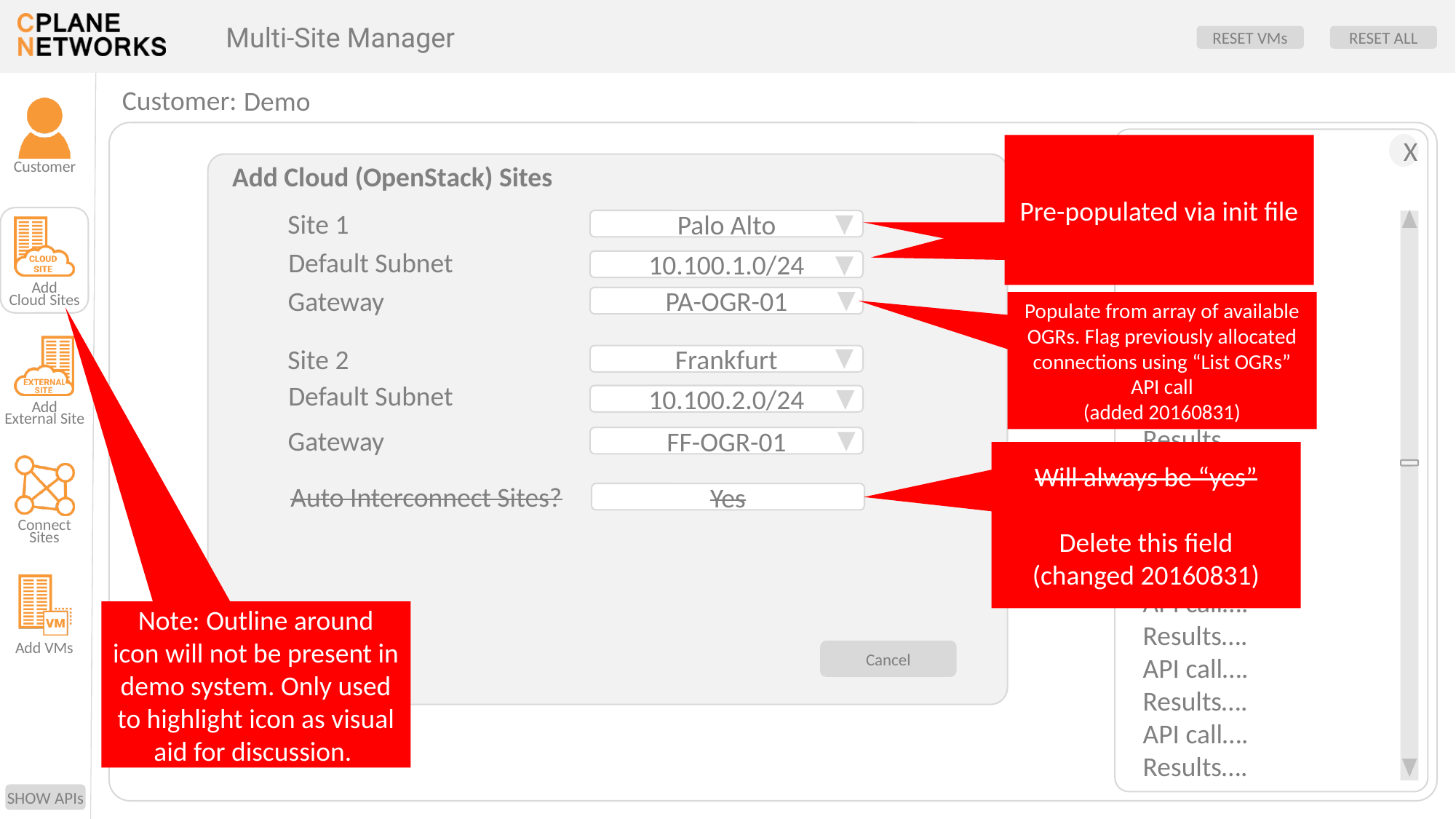

Demo
Pre-populated via init file

Add Cloud (OpenStack) Sites
Site 1
Palo Alto

Default Subnet
10.100.1.0/24

Gateway
PA-OGR-01

Populate from array of available OGRs. Flag previously allocated connections using “List OGRs” API call
(added 20160831)
Site 2
Frankfurt

Default Subnet
10.100.2.0/24

Gateway
FF-OGR-01

Will always be “yes”

Delete this field
(changed 20160831)
Auto Interconnect Sites?
Yes
Note: Outline around icon will not be present in demo system. Only used to highlight icon as visual aid for discussion.
Submit
Cancel